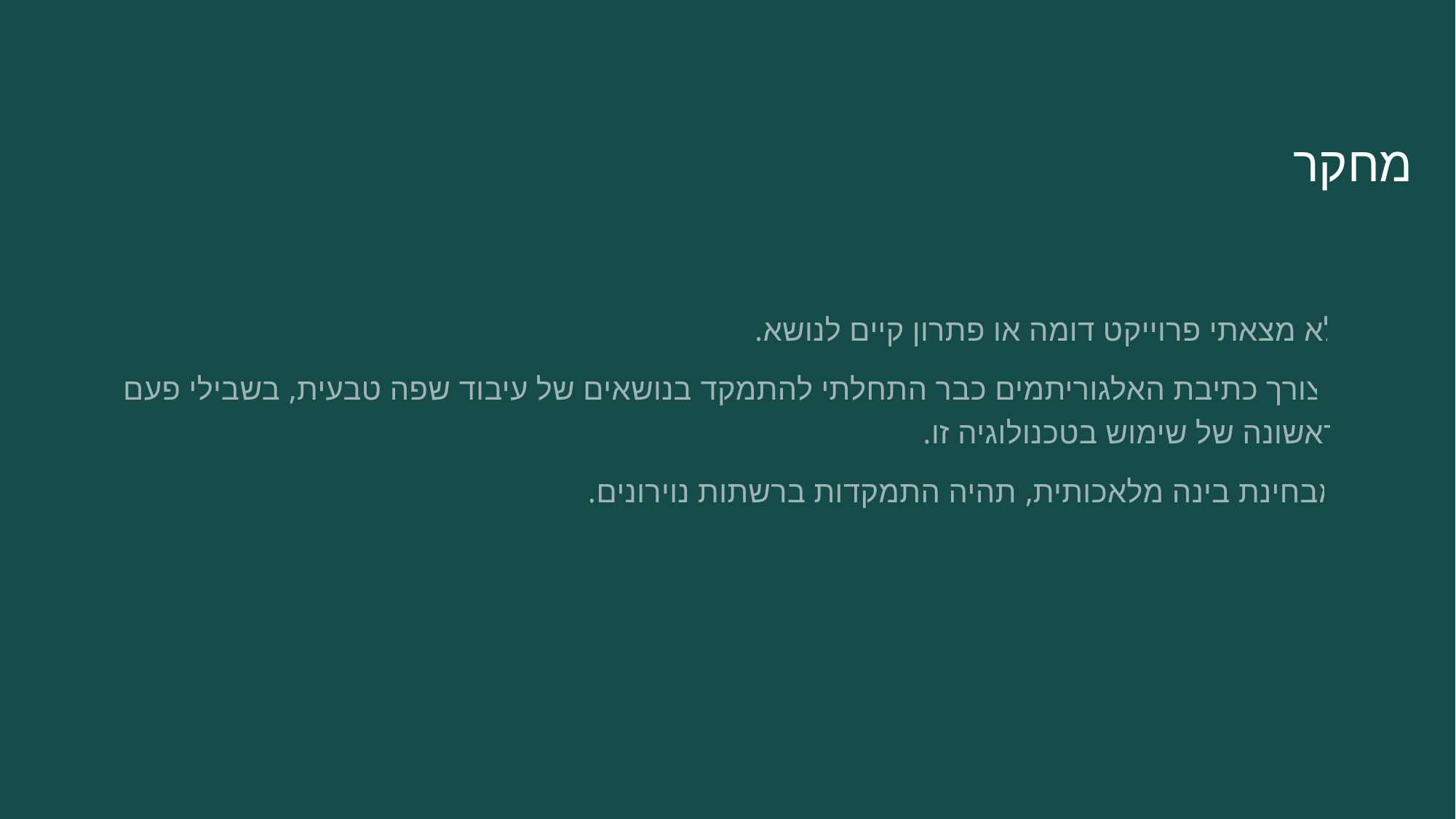

# מחקר
לא מצאתי פרוייקט דומה או פתרון קיים לנושא.
לצורך כתיבת האלגוריתמים כבר התחלתי להתמקד בנושאים של עיבוד שפה טבעית, בשבילי פעם ראשונה של שימוש בטכנולוגיה זו.
מבחינת בינה מלאכותית, תהיה התמקדות ברשתות נוירונים.